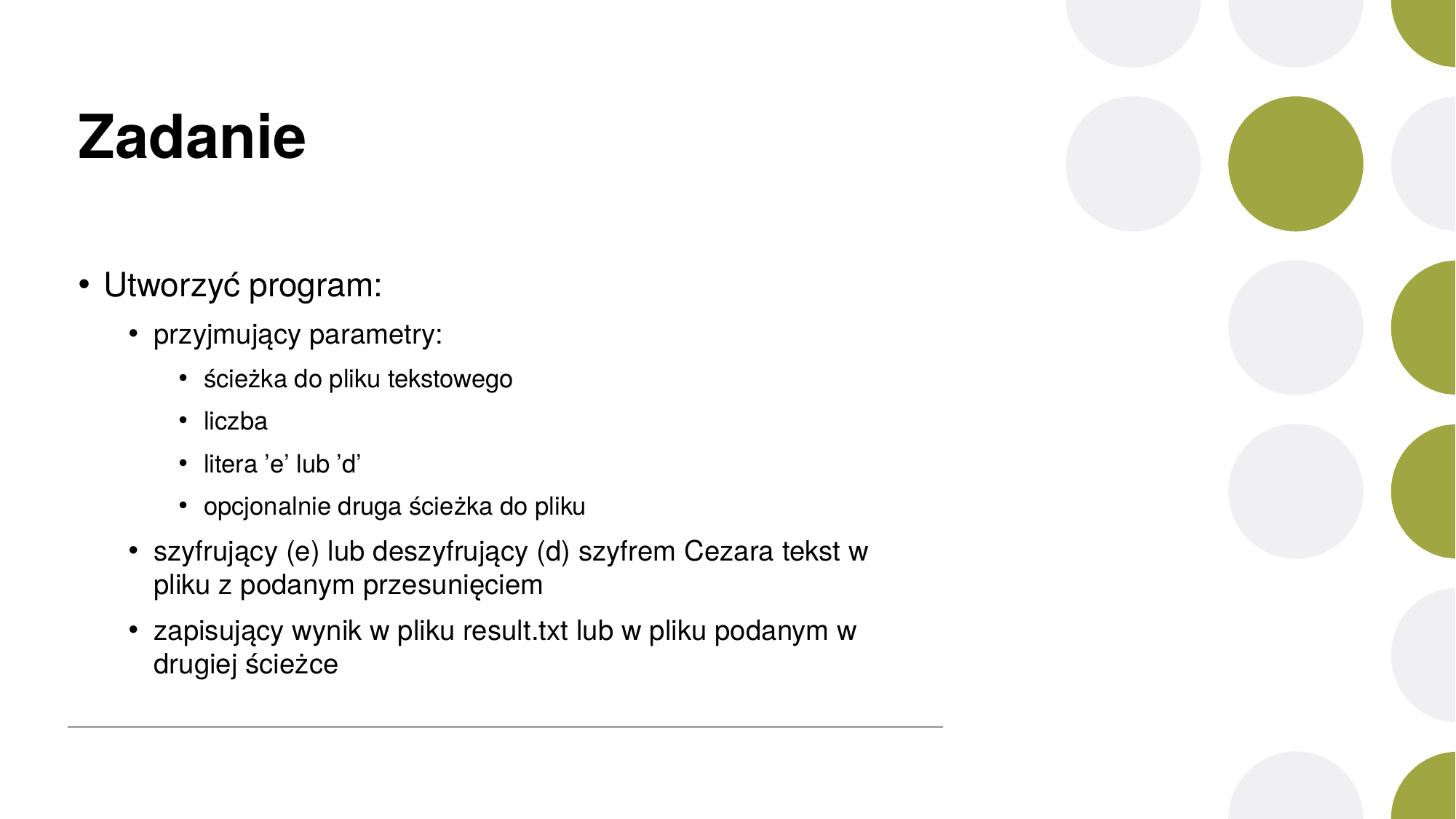

# Zadanie
Utworzyć program:
przyjmujący parametry:
ścieżka do pliku tekstowego
liczba
litera ’e’ lub ’d’
opcjonalnie druga ścieżka do pliku
szyfrujący (e) lub deszyfrujący (d) szyfrem Cezara tekst w pliku z podanym przesunięciem
zapisujący wynik w pliku result.txt lub w pliku podanym w drugiej ścieżce